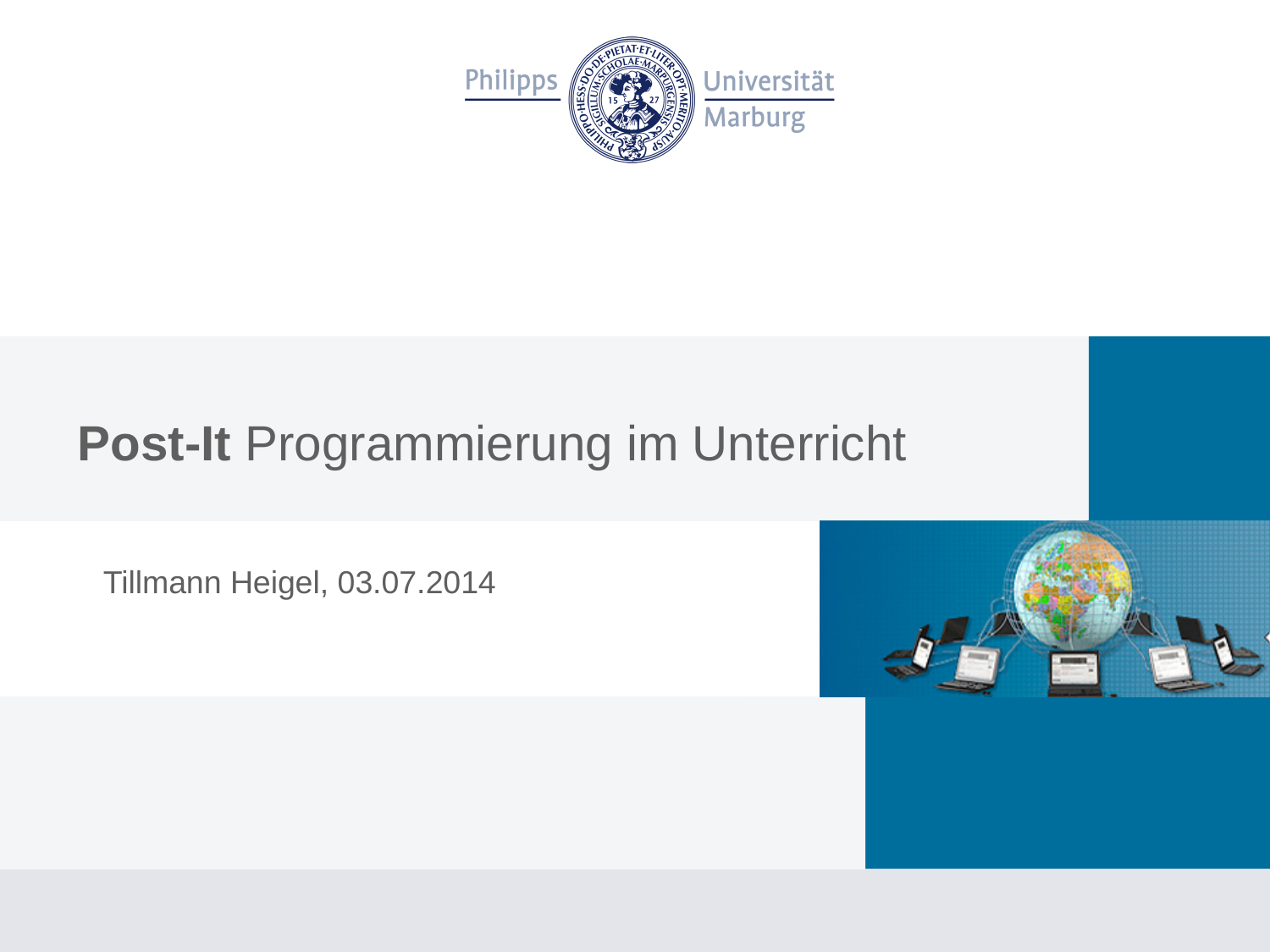

# Post-It Programmierung im Unterricht
Tillmann Heigel, 03.07.2014